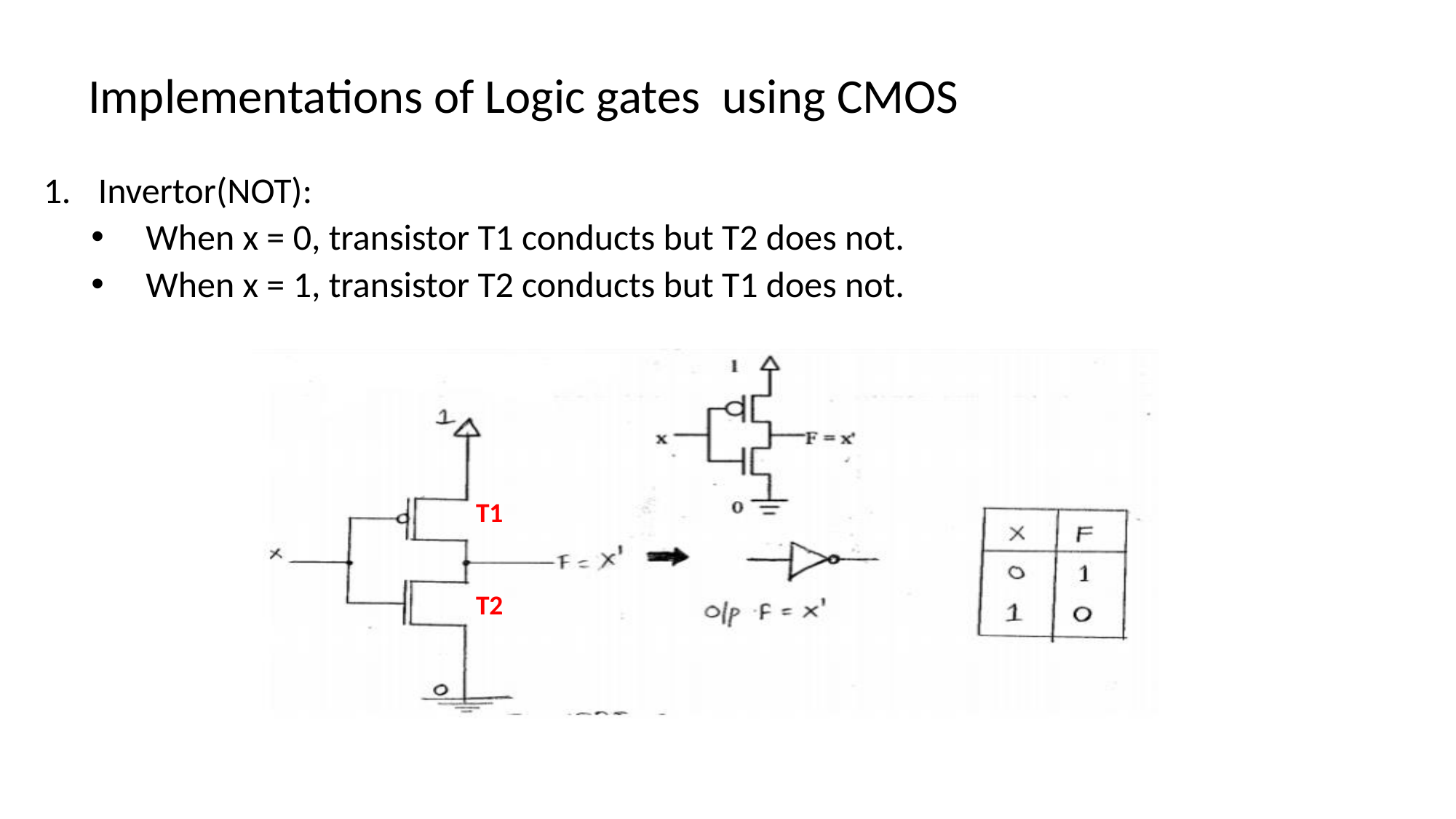

# Implementations of Logic gates  using CMOS
Invertor(NOT):
When x = 0, transistor T1 conducts but T2 does not.
When x = 1, transistor T2 conducts but T1 does not.

T1
T2